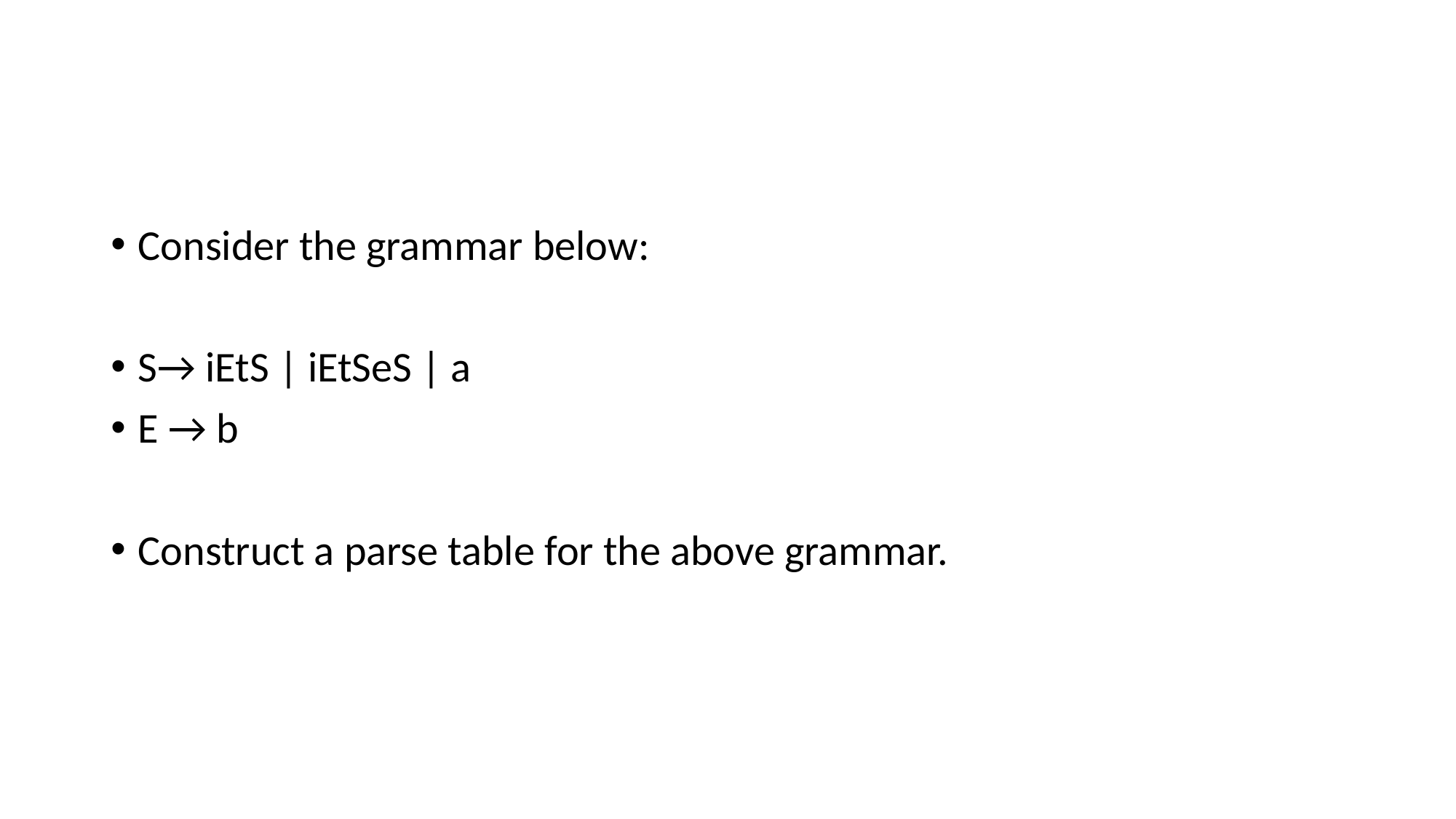

#
Consider the grammar below:

S→ iEtS | iEtSeS | a
E → b

Construct a parse table for the above grammar.